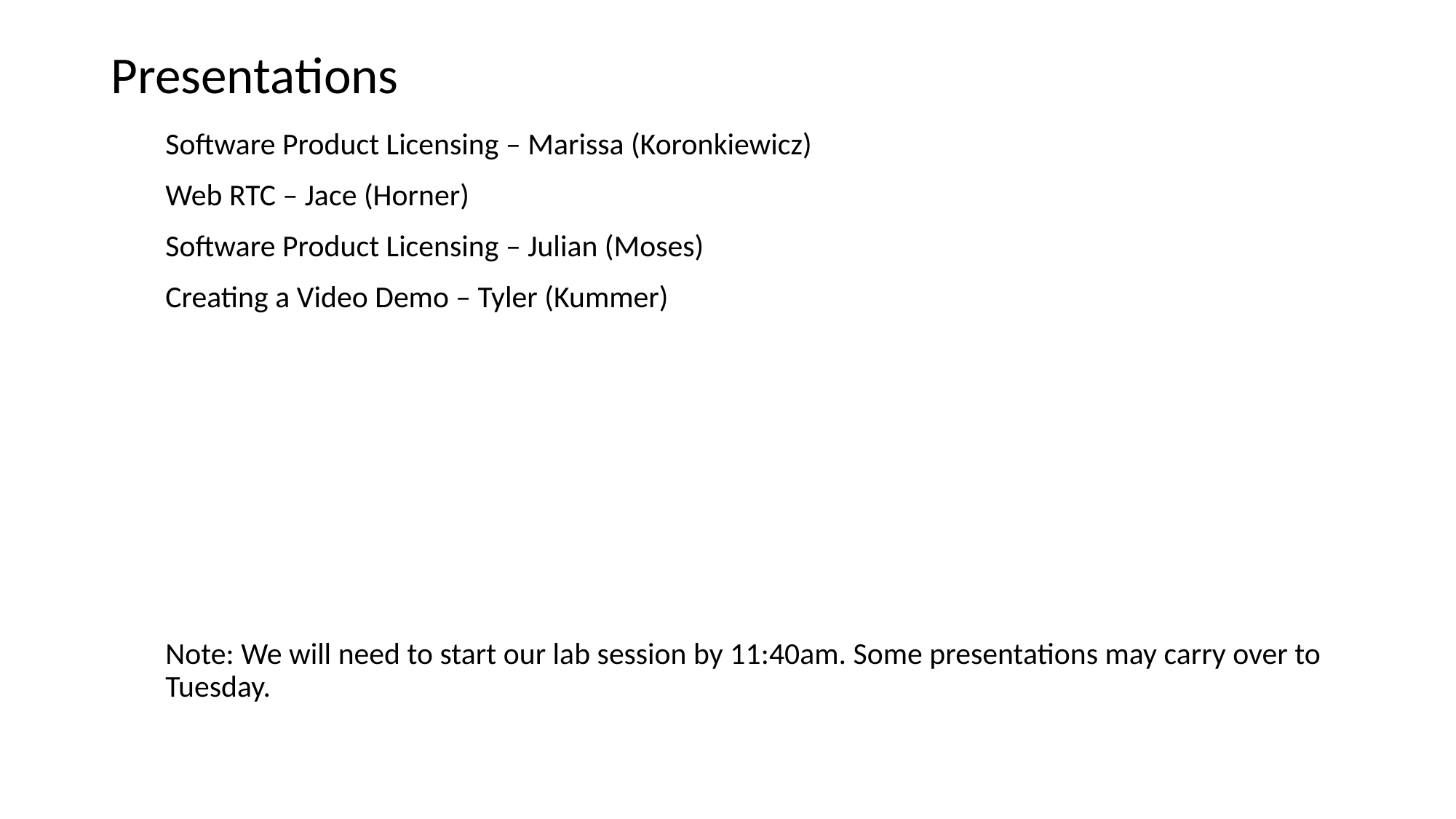

# Presentations
Software Product Licensing – Marissa (Koronkiewicz)
Web RTC – Jace (Horner)
Software Product Licensing – Julian (Moses)
Creating a Video Demo – Tyler (Kummer)

Note: We will need to start our lab session by 11:40am. Some presentations may carry over to Tuesday.